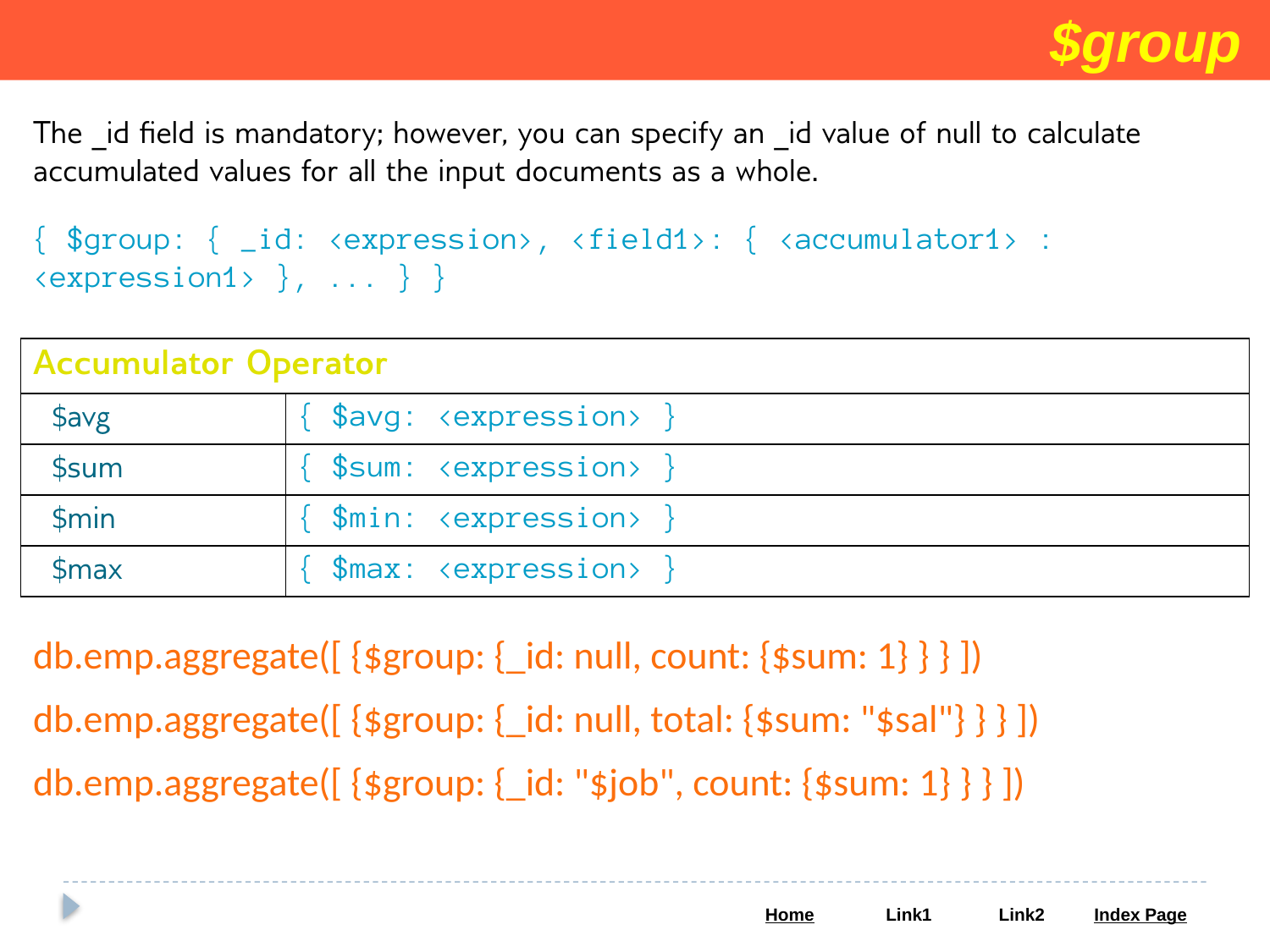

$group
The _id field is mandatory; however, you can specify an _id value of null to calculate accumulated values for all the input documents as a whole.
{ $group: { _id: <expression>, <field1>: { <accumulator1> : <expression1> }, ... } }
| Accumulator Operator |  |
| --- | --- |
| $avg | { $avg: <expression> } |
| $sum | { $sum: <expression> } |
| $min | { $min: <expression> } |
| $max | { $max: <expression> } |
db.emp.aggregate([ {$group: {_id: null, count: {$sum: 1} } } ])

db.emp.aggregate([ {$group: {_id: null, total: {$sum: "$sal"} } } ])

db.emp.aggregate([ {$group: {_id: "$job", count: {$sum: 1} } } ])